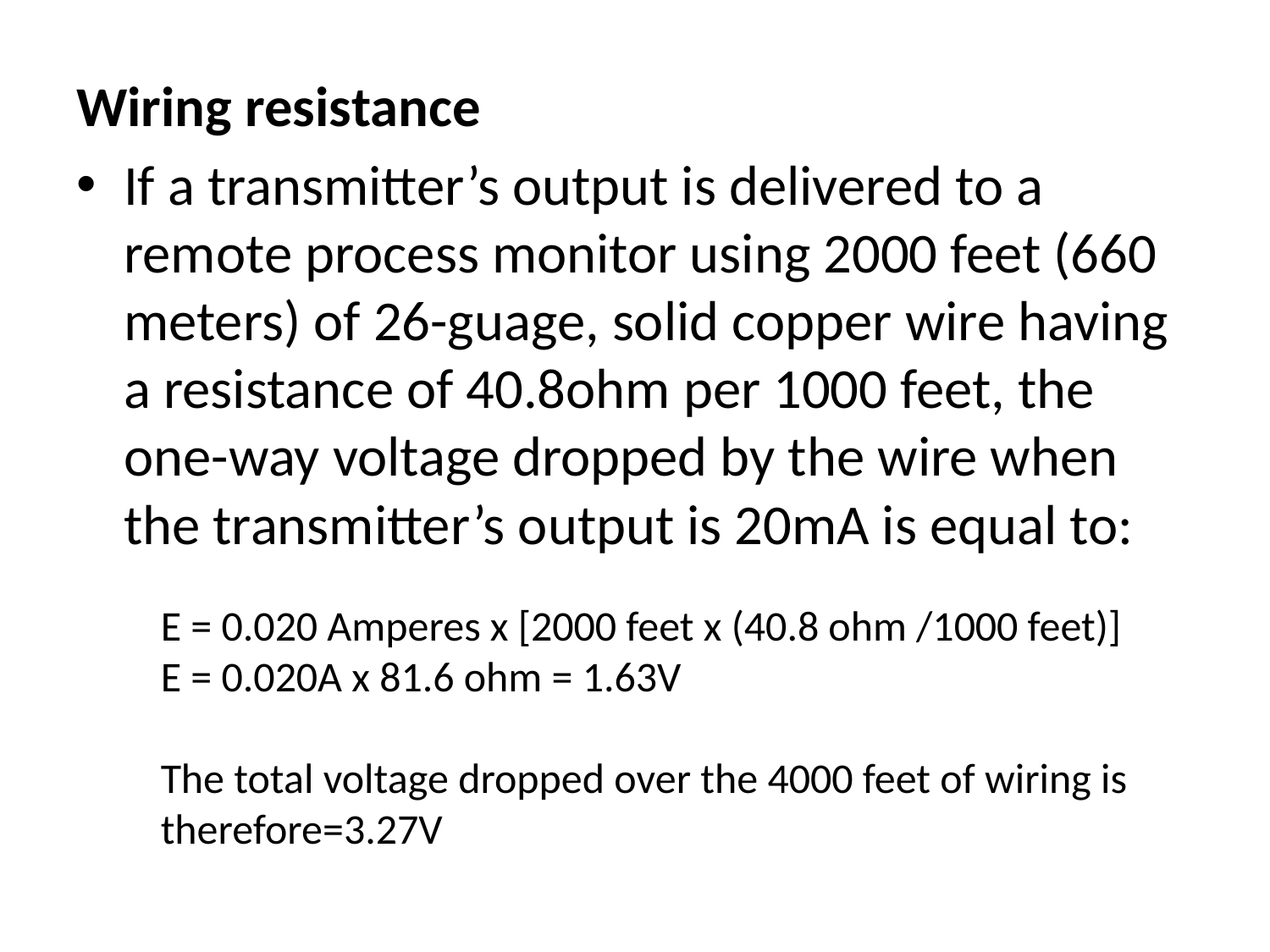

Wiring resistance
If a transmitter’s output is delivered to a remote process monitor using 2000 feet (660 meters) of 26-guage, solid copper wire having a resistance of 40.8ohm per 1000 feet, the one-way voltage dropped by the wire when the transmitter’s output is 20mA is equal to:

E = 0.020 Amperes x [2000 feet x (40.8 ohm /1000 feet)]
E = 0.020A x 81.6 ohm = 1.63V

The total voltage dropped over the 4000 feet of wiring is therefore=3.27V